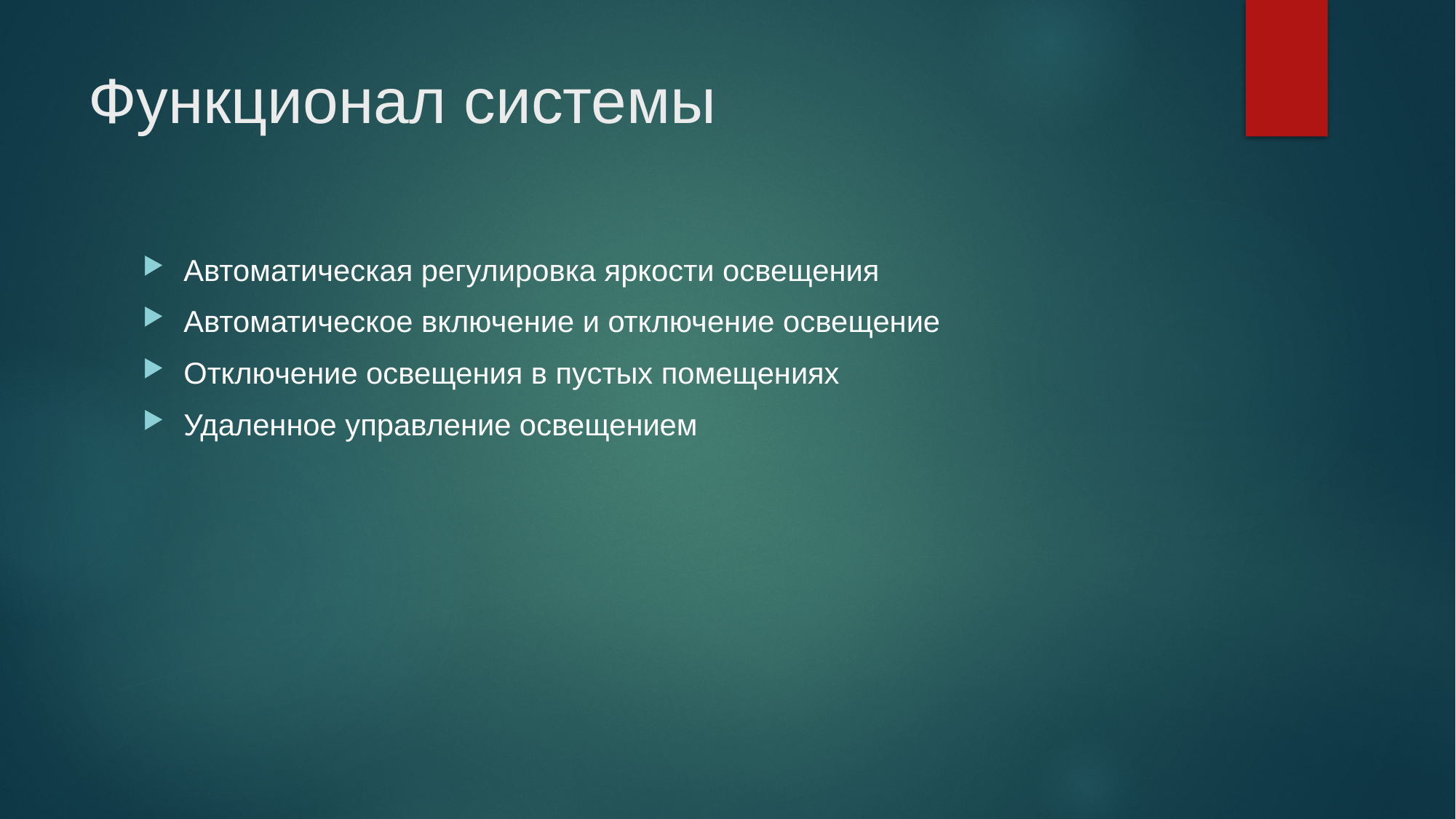

# Функционал системы
Автоматическая регулировка яркости освещения
Автоматическое включение и отключение освещение
Отключение освещения в пустых помещениях
Удаленное управление освещением